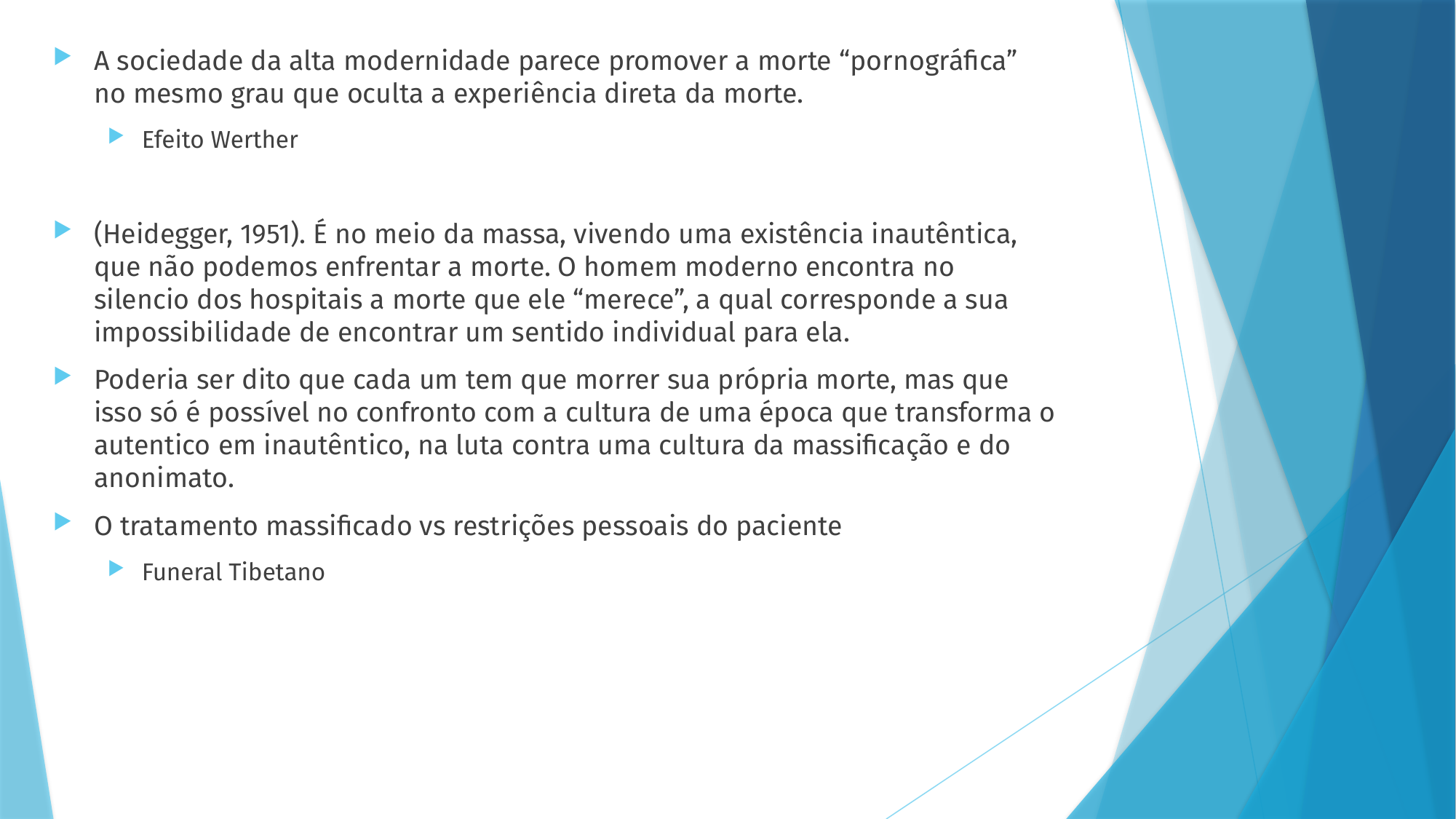

A sociedade da alta modernidade parece promover a morte “pornográfica” no mesmo grau que oculta a experiência direta da morte.
Efeito Werther

(Heidegger, 1951). É no meio da massa, vivendo uma existência inautêntica, que não podemos enfrentar a morte. O homem moderno encontra no silencio dos hospitais a morte que ele “merece”, a qual corresponde a sua impossibilidade de encontrar um sentido individual para ela.
Poderia ser dito que cada um tem que morrer sua própria morte, mas que isso só é possível no confronto com a cultura de uma época que transforma o autentico em inautêntico, na luta contra uma cultura da massificação e do anonimato.
O tratamento massificado vs restrições pessoais do paciente
Funeral Tibetano